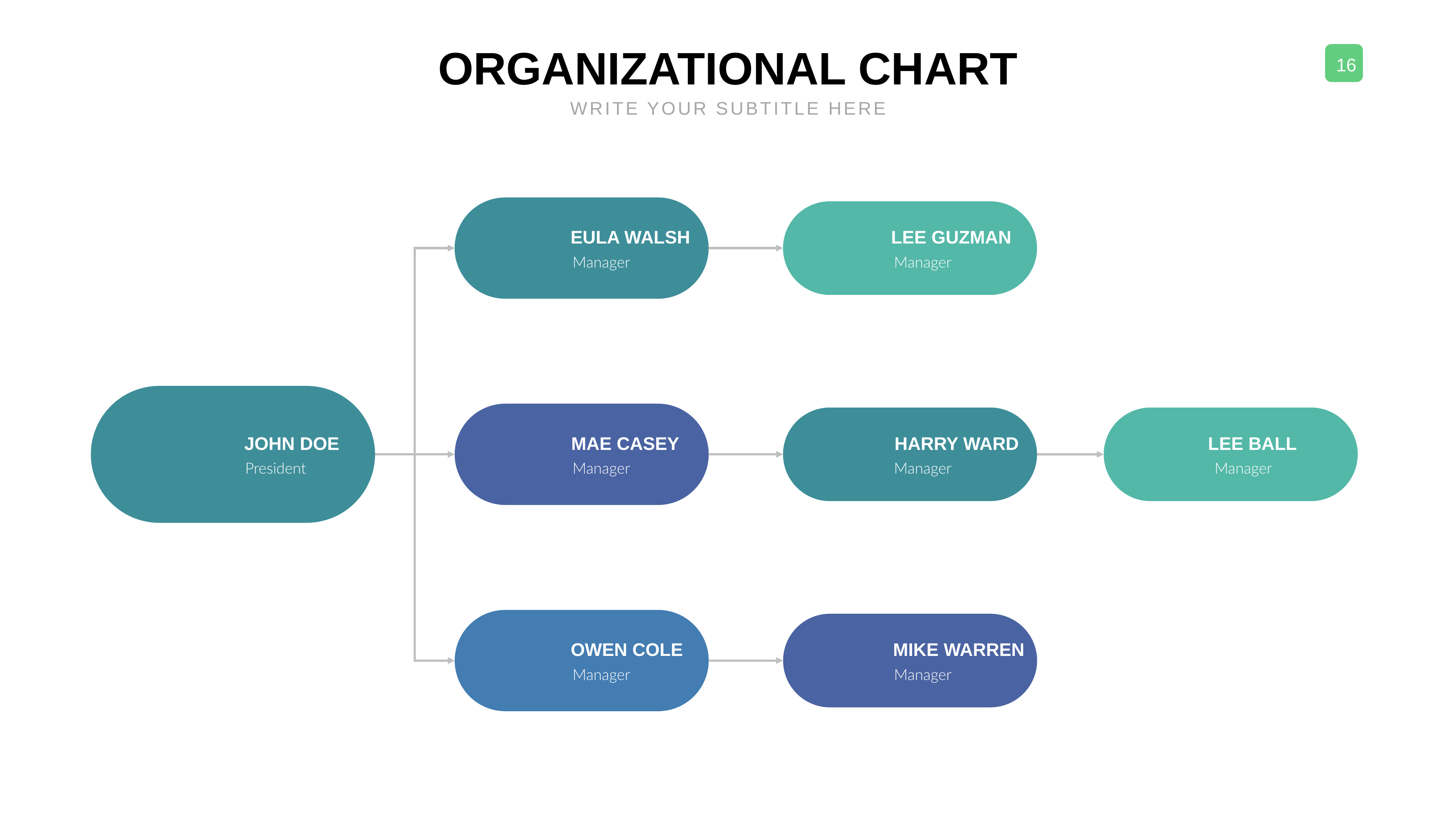

ORGANIZATIONAL CHART
WRITE YOUR SUBTITLE HERE

EULA WALSH
LEE GUZMAN
Manager
Manager

JOHN DOE
MAE CASEY
HARRY WARD
LEE BALL
President
Manager
Manager
Manager

OWEN COLE
MIKE WARREN
Manager
Manager